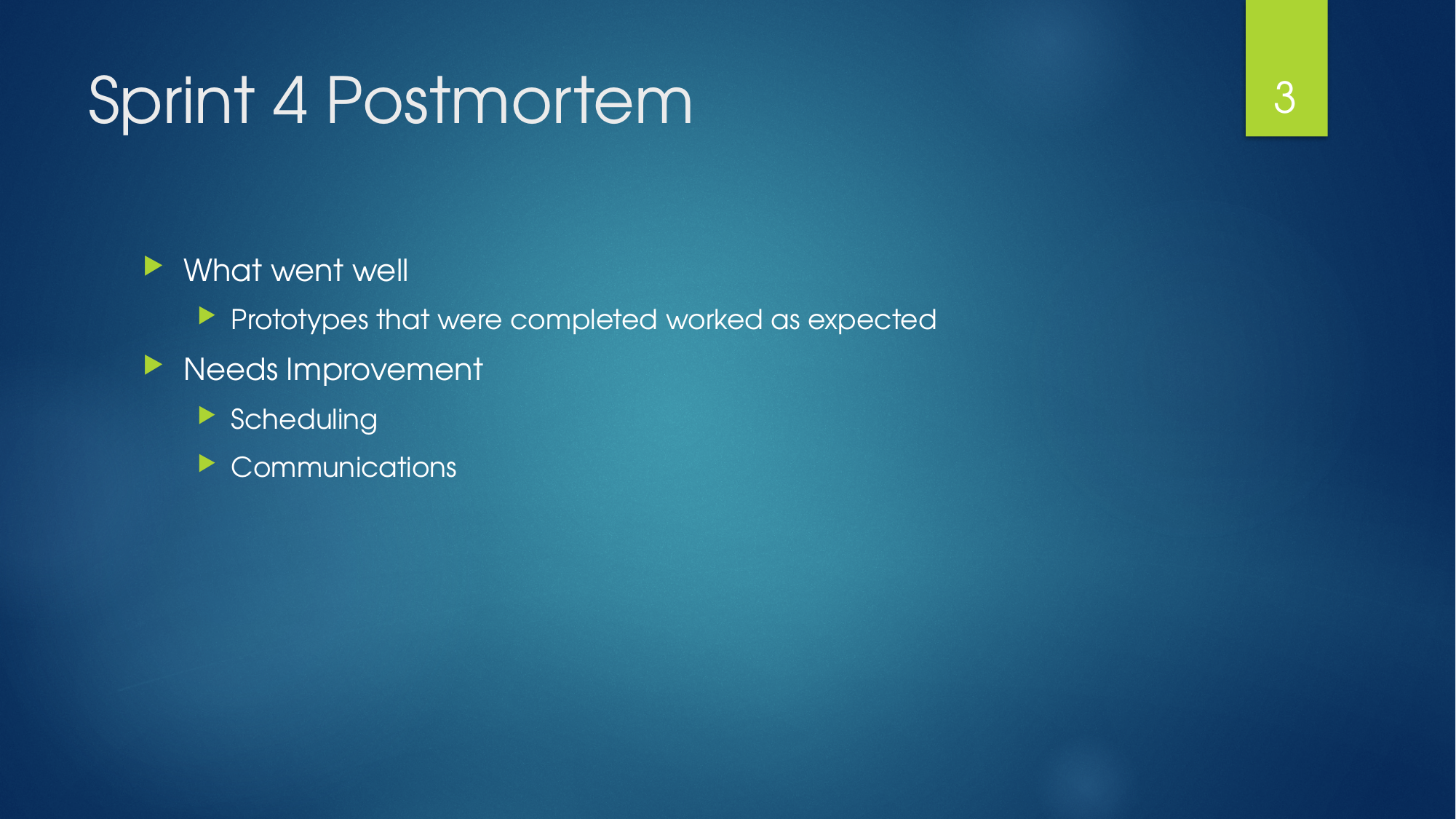

3
# Sprint 4 Postmortem
What went well
Prototypes that were completed worked as expected
Needs Improvement
Scheduling
Communications